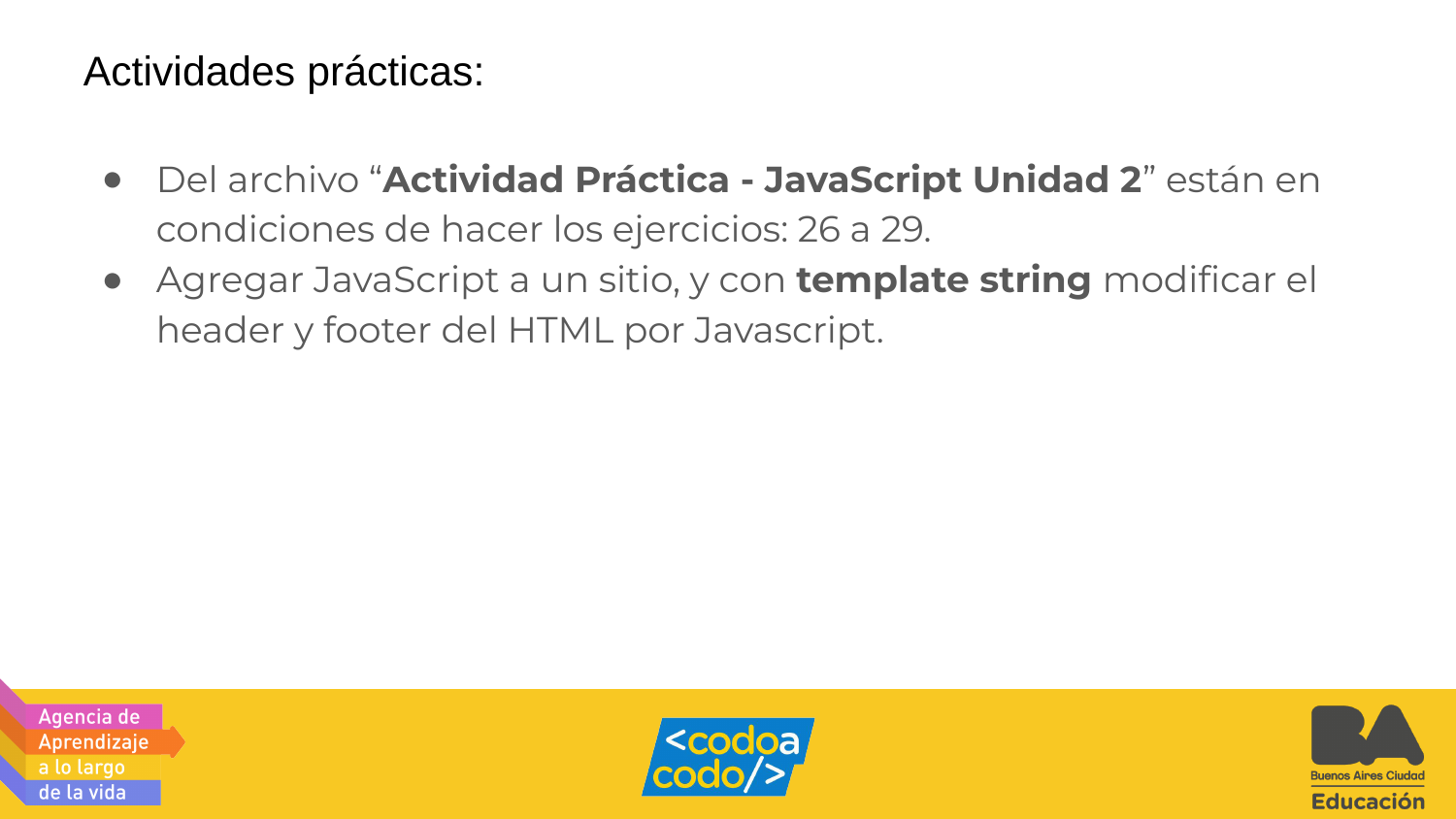

# Actividades prácticas:
Del archivo “Actividad Práctica - JavaScript Unidad 2” están en condiciones de hacer los ejercicios: 26 a 29.
Agregar JavaScript a un sitio, y con template string modificar el header y footer del HTML por Javascript.